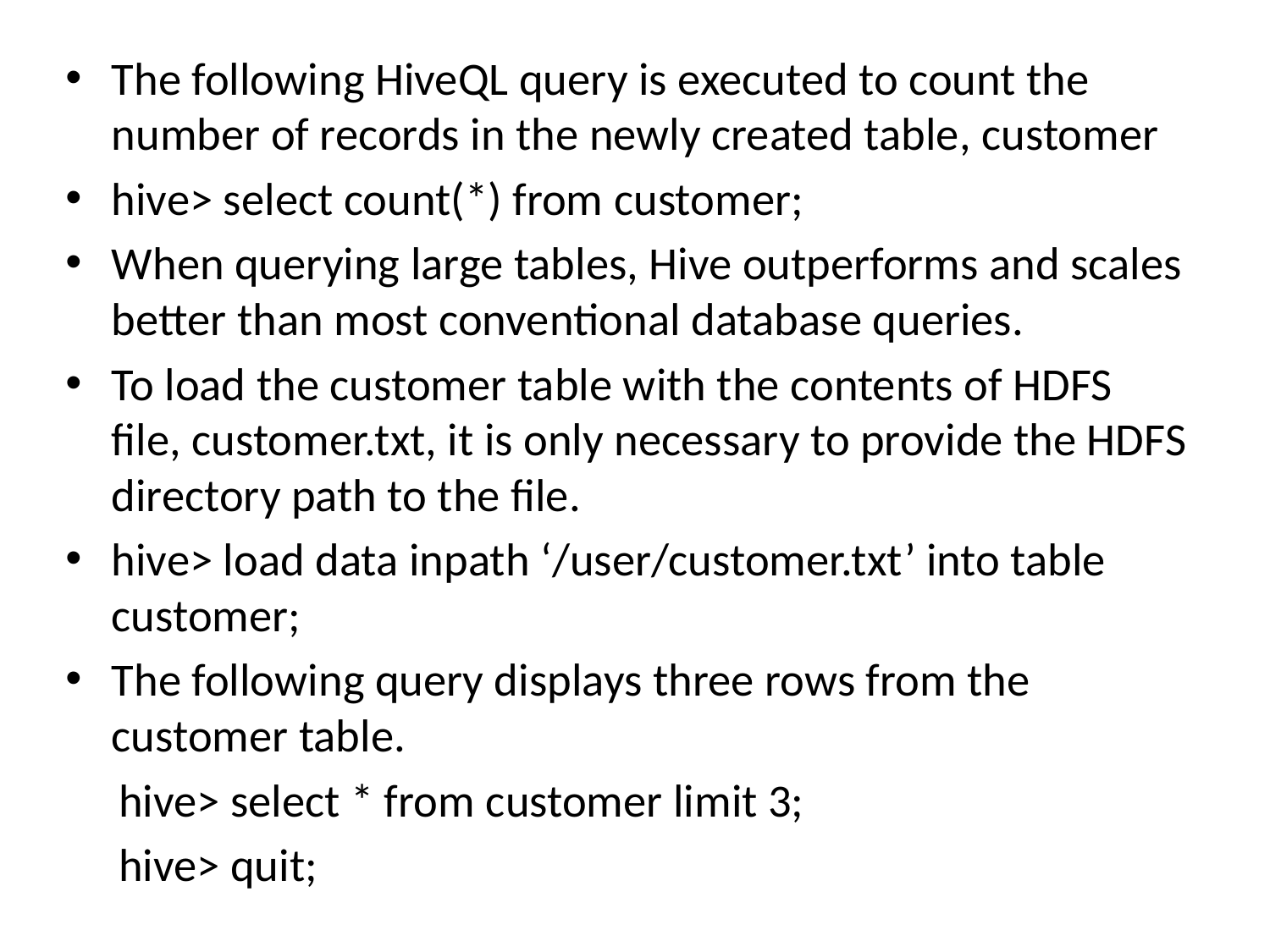

The following HiveQL query is executed to count the number of records in the newly created table, customer
hive> select count(*) from customer;
When querying large tables, Hive outperforms and scales better than most conventional database queries.
To load the customer table with the contents of HDFS file, customer.txt, it is only necessary to provide the HDFS directory path to the file.
hive> load data inpath ‘/user/customer.txt’ into table customer;
The following query displays three rows from the customer table.
     hive> select * from customer limit 3;
     hive> quit;